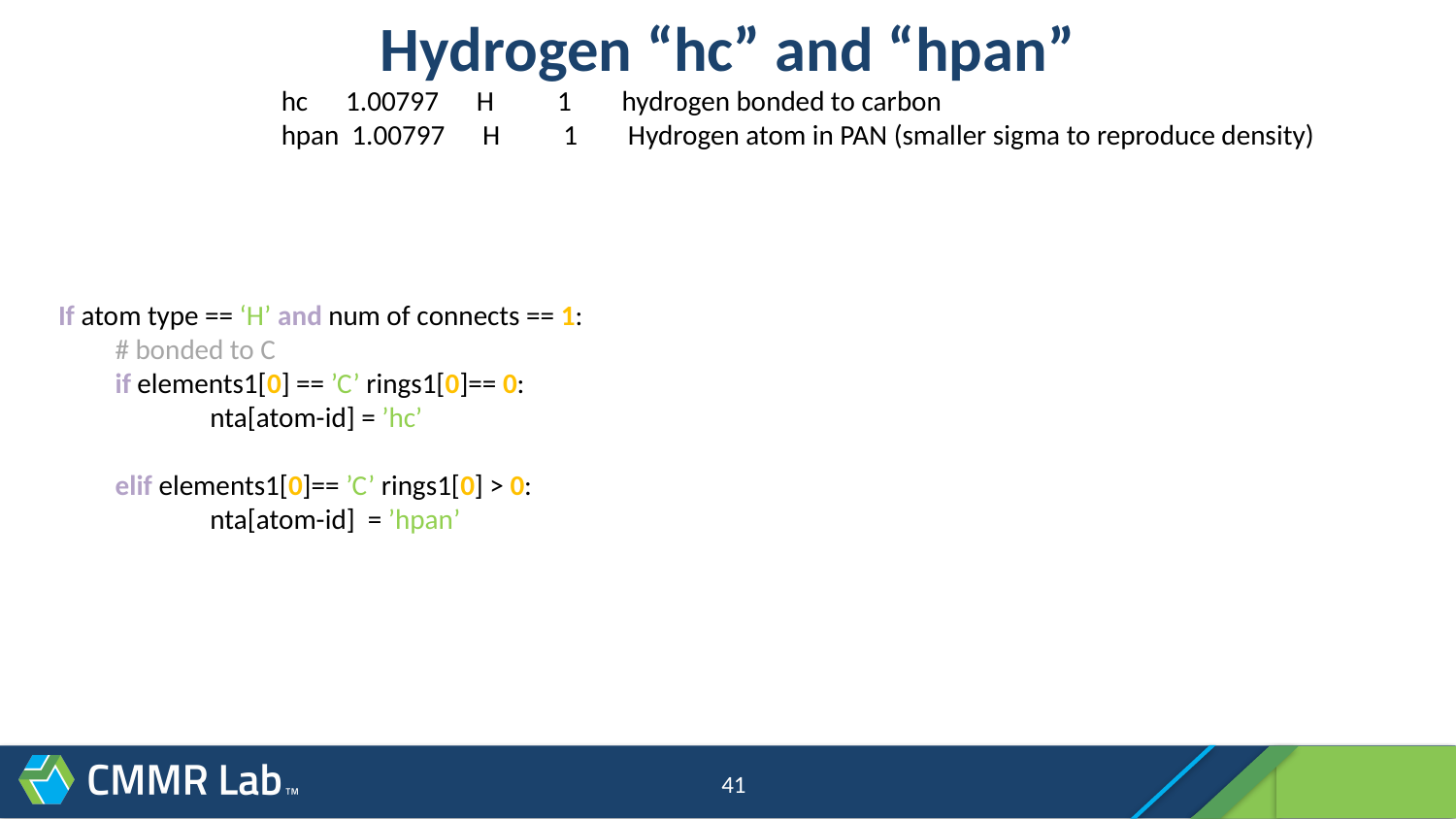

# Hydrogen “hc” and “hpan”
hc      1.00797      H          1        hydrogen bonded to carbon
hpan  1.00797      H          1        Hydrogen atom in PAN (smaller sigma to reproduce density)
If atom type == ‘H’ and num of connects == 1:
         # bonded to C
         if elements1[0] == ’C’ rings1[0]== 0:
         	 nta[atom-id] = ’hc’

         elif elements1[0]== ’C’ rings1[0] > 0:
         	 nta[atom-id]  = ’hpan’

41